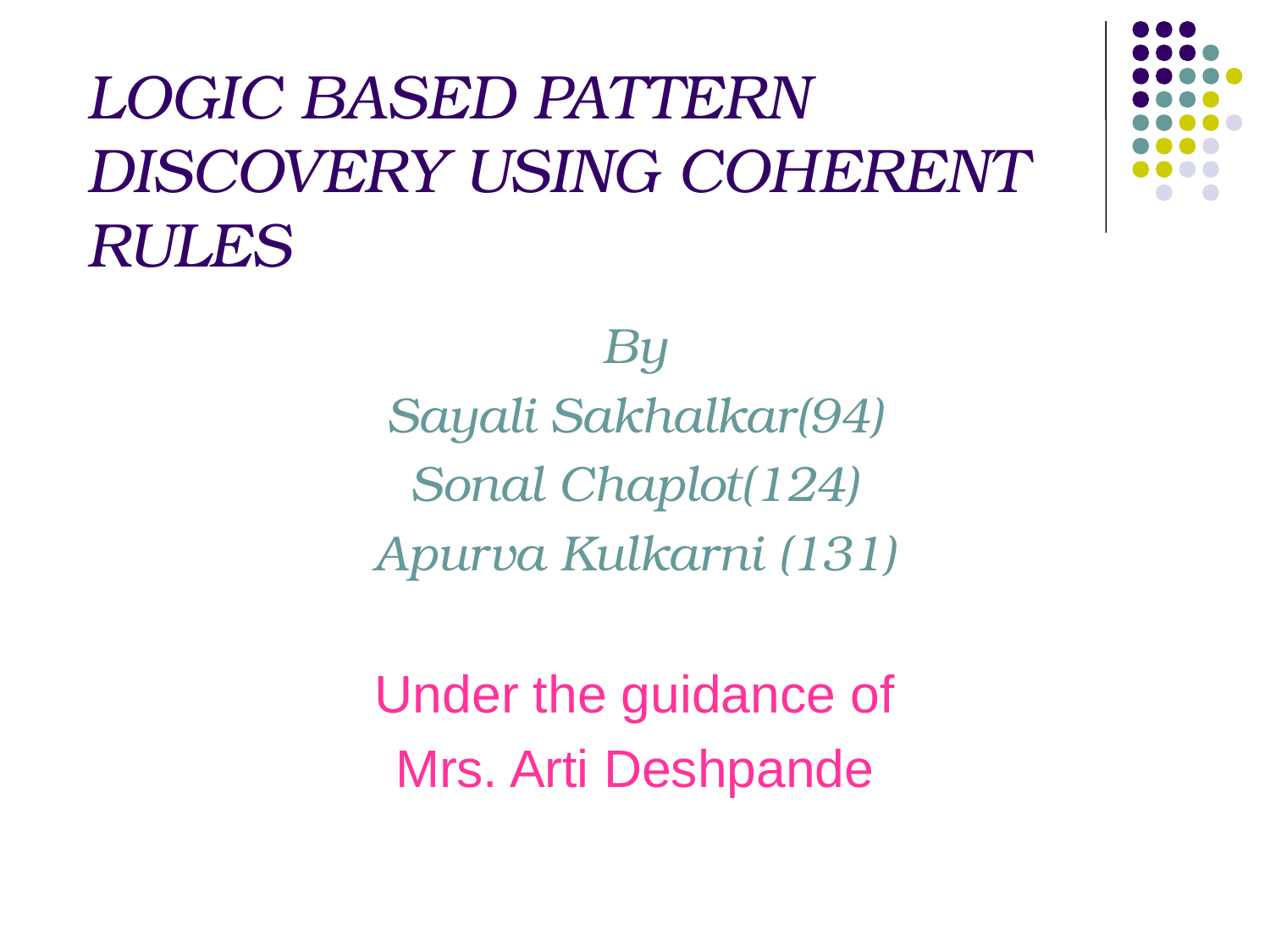

# LOGIC BASED PATTERN DISCOVERY USING COHERENT RULES

By
Sayali Sakhalkar(94)
Sonal Chaplot(124)
Apurva Kulkarni (131)

Under the guidance of
Mrs. Arti Deshpande